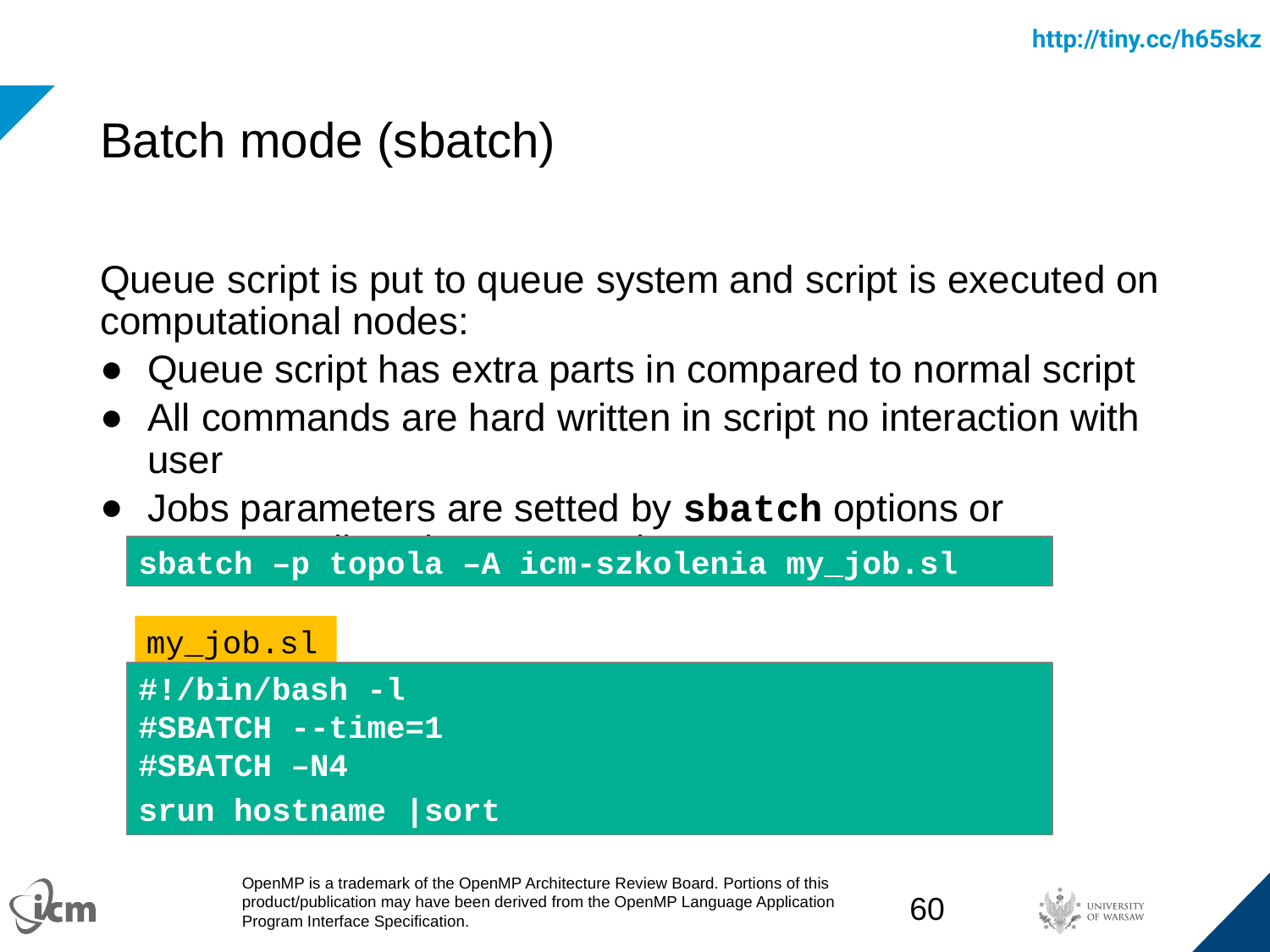

# Batch mode (sbatch)
Queue script is put to queue system and script is executed on computational nodes:
Queue script has extra parts in compared to normal script
All commands are hard written in script no interaction with user
Jobs parameters are setted by sbatch options or #SBATCH lines in queue script
sbatch –p topola –A icm-szkolenia my_job.sl
my_job.sl
#!/bin/bash -l
#SBATCH --time=1
#SBATCH –N4
srun hostname |sort
60